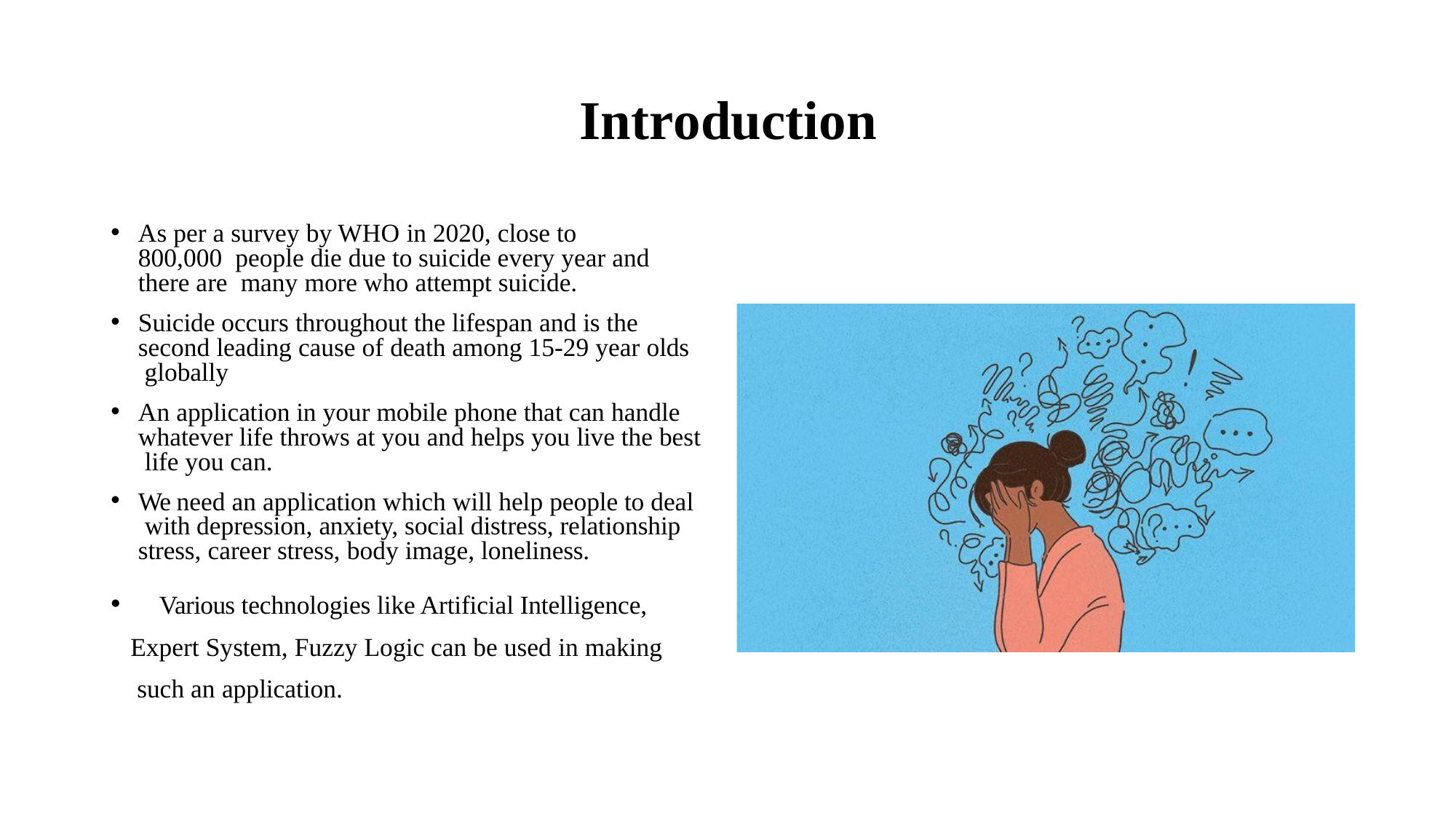

# Introduction
As per a survey by WHO in 2020, close to 800,000  people die due to suicide every year and there are  many more who attempt suicide.
Suicide occurs throughout the lifespan and is the  second leading cause of death among 15-29 year olds  globally
An application in your mobile phone that can handle  whatever life throws at you and helps you live the best  life you can.
We need an application which will help people to deal  with depression, anxiety, social distress, relationship  stress, career stress, body image, loneliness.
	Various technologies like Artificial Intelligence,  Expert System, Fuzzy Logic can be used in making  such an application.